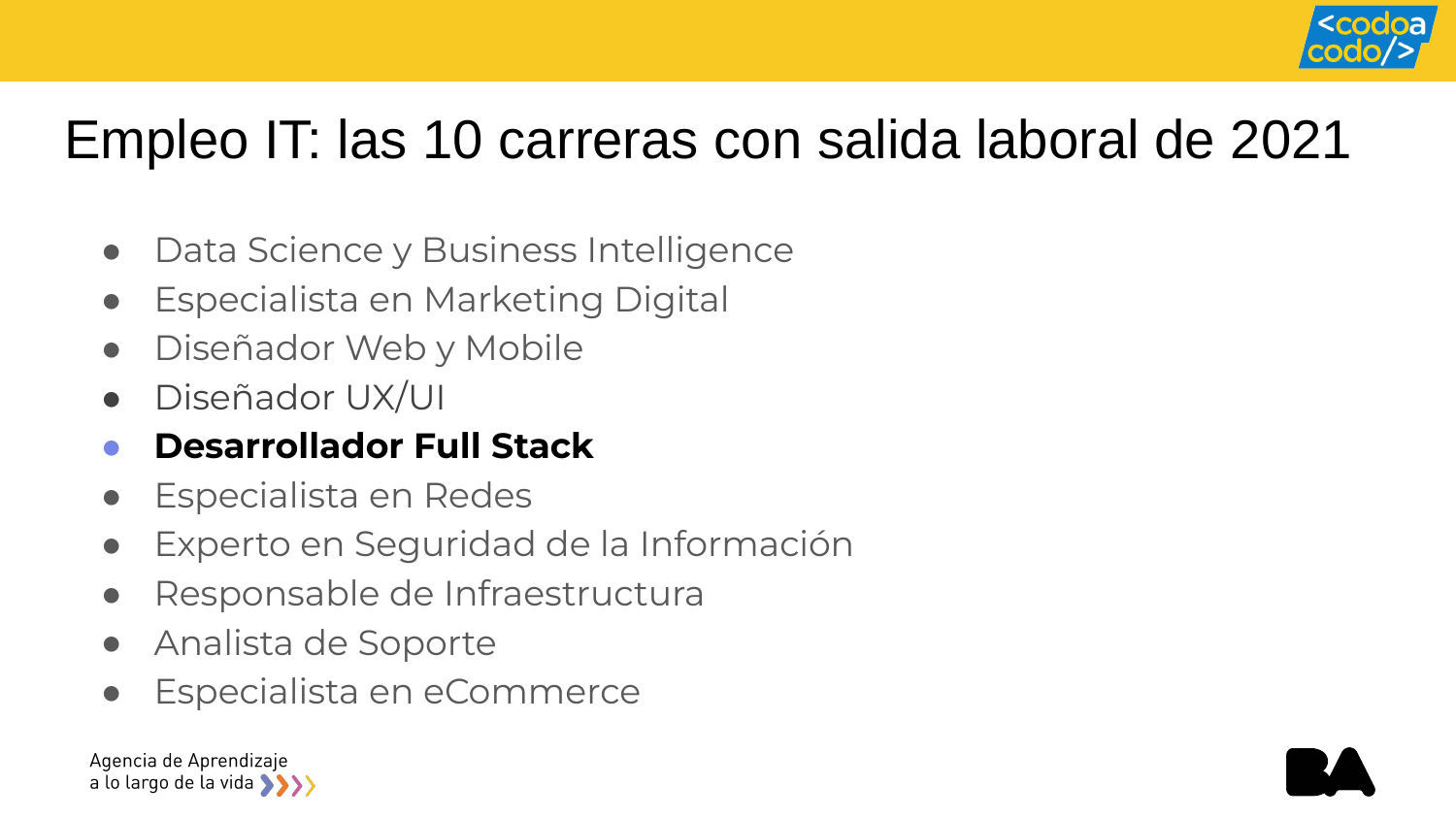

# Empleo IT: las 10 carreras con salida laboral de 2021
Data Science y Business Intelligence
Especialista en Marketing Digital
Diseñador Web y Mobile
Diseñador UX/UI
Desarrollador Full Stack
Especialista en Redes
Experto en Seguridad de la Información
Responsable de Infraestructura
Analista de Soporte
Especialista en eCommerce